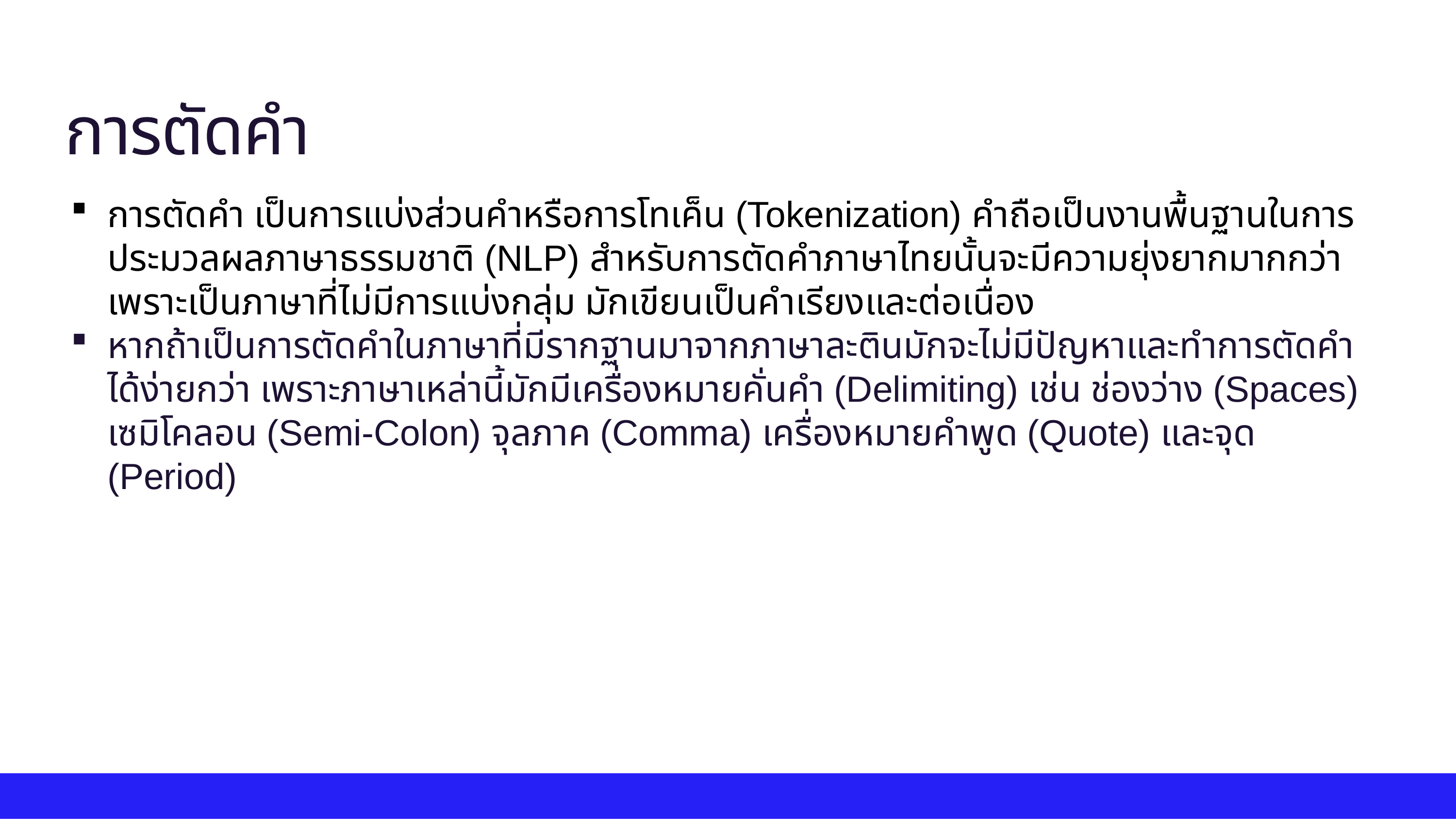

การตัดคำ
การตัดคำ เป็นการแบ่งส่วนคำหรือการโทเค็น (Tokenization) คำถือเป็นงานพื้นฐานในการประมวลผลภาษาธรรมชาติ (NLP) สำหรับการตัดคำภาษาไทยนั้นจะมีความยุ่งยากมากกว่า เพราะเป็นภาษาที่ไม่มีการแบ่งกลุ่ม มักเขียนเป็นคำเรียงและต่อเนื่อง
หากถ้าเป็นการตัดคำในภาษาที่มีรากฐานมาจากภาษาละตินมักจะไม่มีปัญหาและทำการตัดคำได้ง่ายกว่า เพราะภาษาเหล่านี้มักมีเครื่องหมายคั่นคำ (Delimiting) เช่น ช่องว่าง (Spaces) เซมิโคลอน (Semi-Colon) จุลภาค (Comma) เครื่องหมายคำพูด (Quote) และจุด (Period)